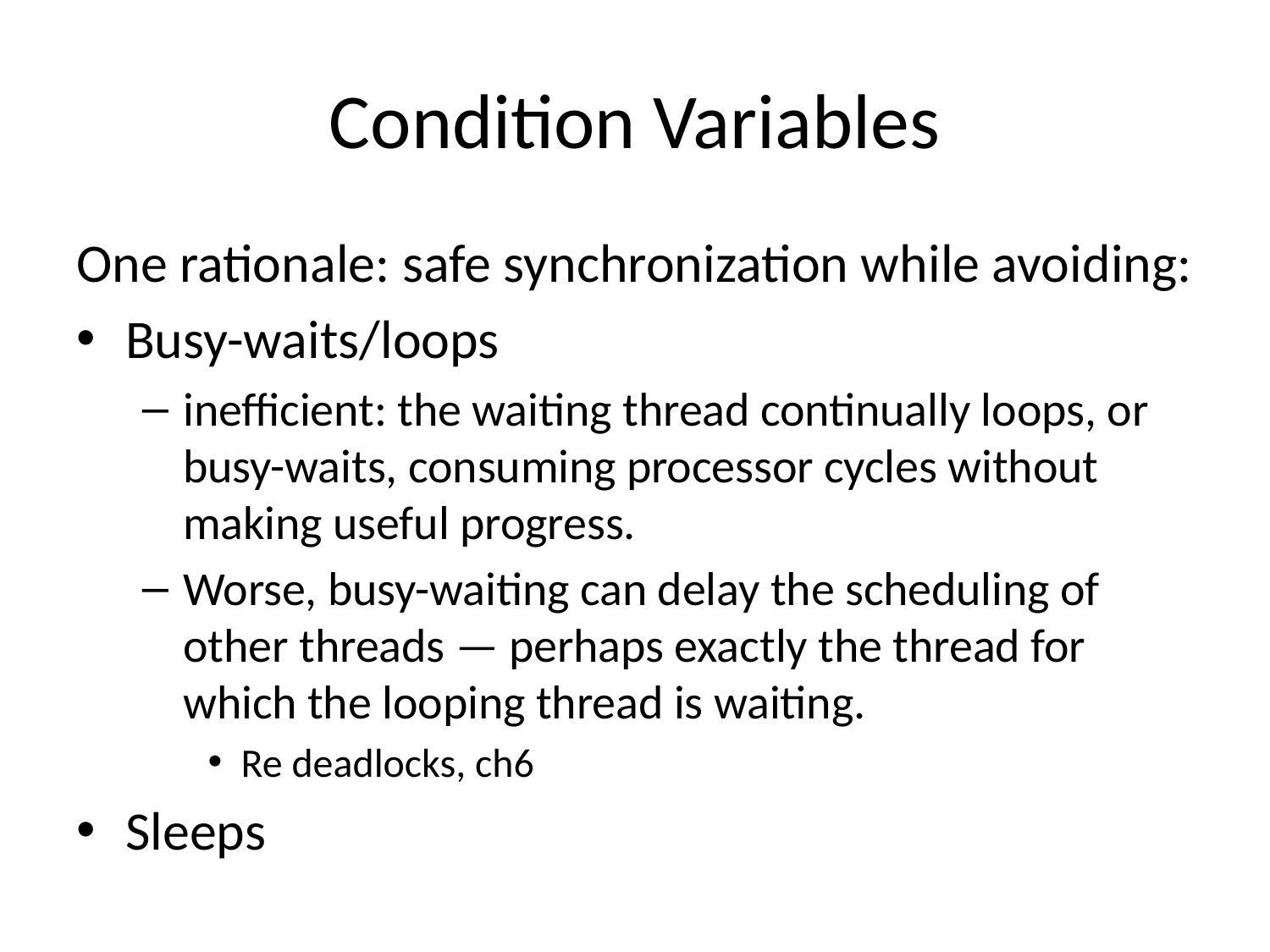

# Condition Variables
One rationale: safe synchronization while avoiding:
Busy-waits/loops
inefficient: the waiting thread continually loops, or busy-waits, consuming processor cycles without making useful progress.
Worse, busy-waiting can delay the scheduling of other threads — perhaps exactly the thread for which the looping thread is waiting.
Re deadlocks, ch6
Sleeps